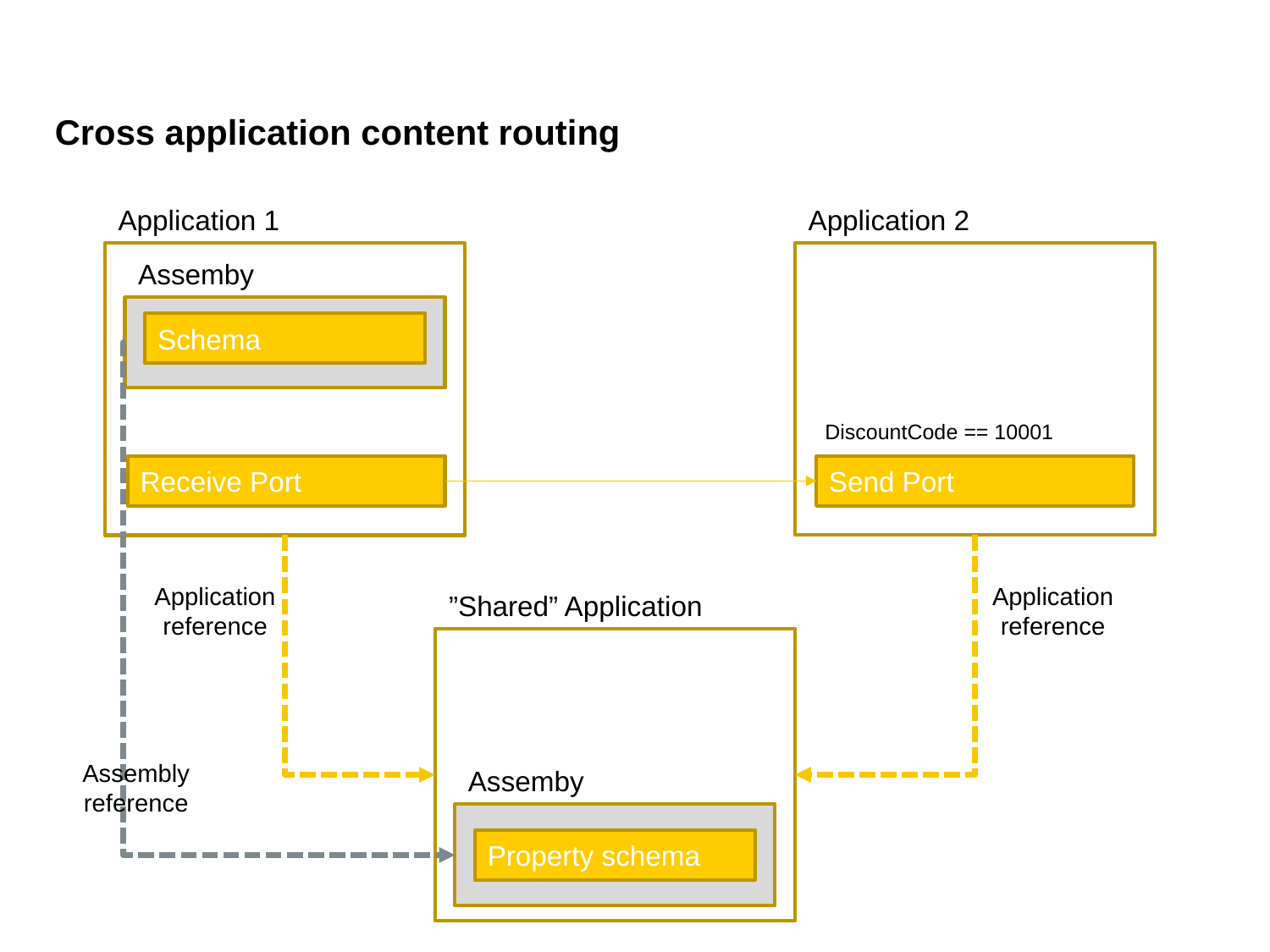

# Cross application content routing
Application 2
Application 1

Assemby

Schema
DiscountCode == 10001
Receive Port
Send Port
Application
reference
Application
reference
”Shared” Application

Assembly
reference
Assemby

Property schema